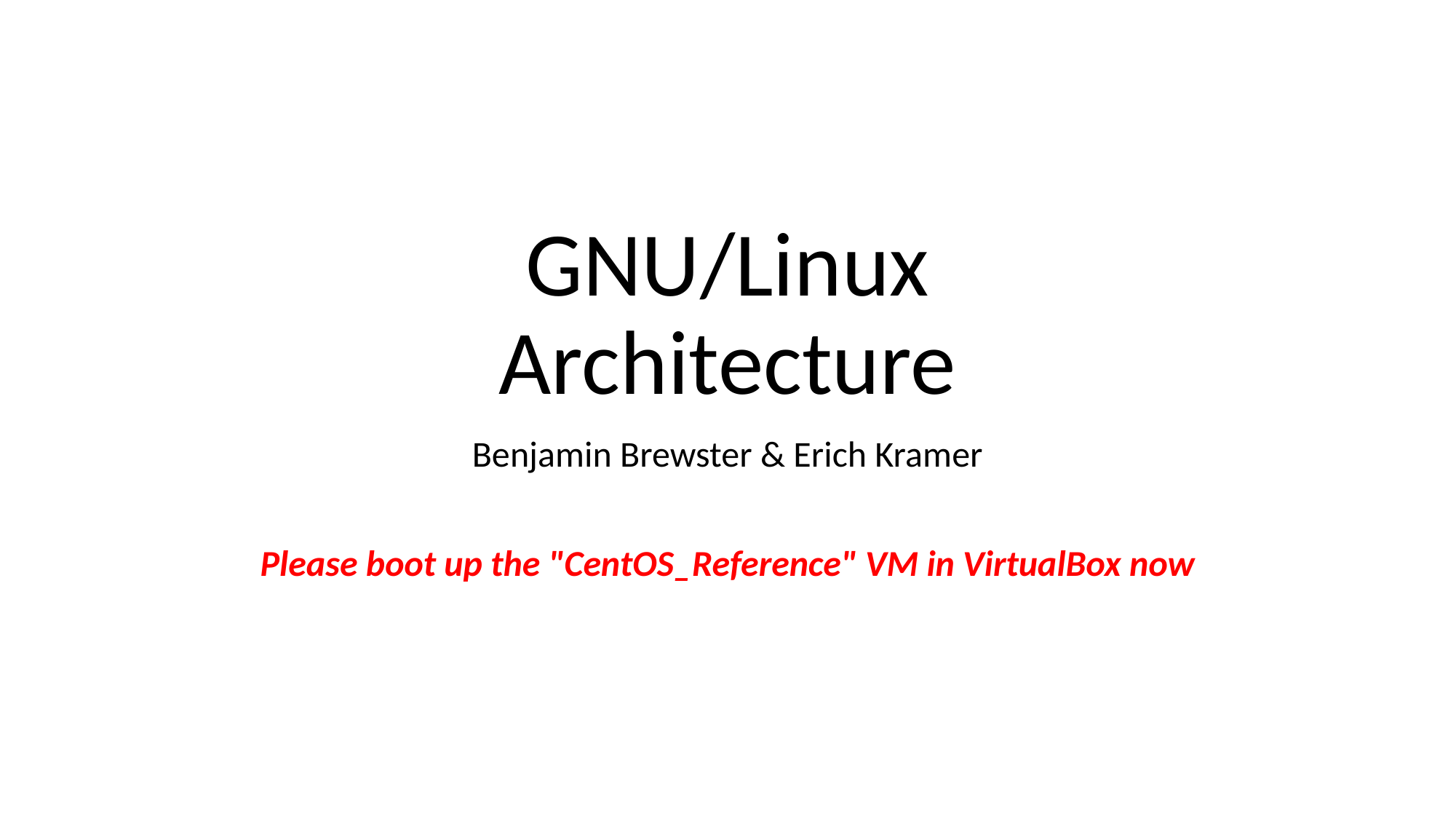

# GNU/Linux Architecture
Benjamin Brewster & Erich Kramer

Please boot up the "CentOS_Reference" VM in VirtualBox now